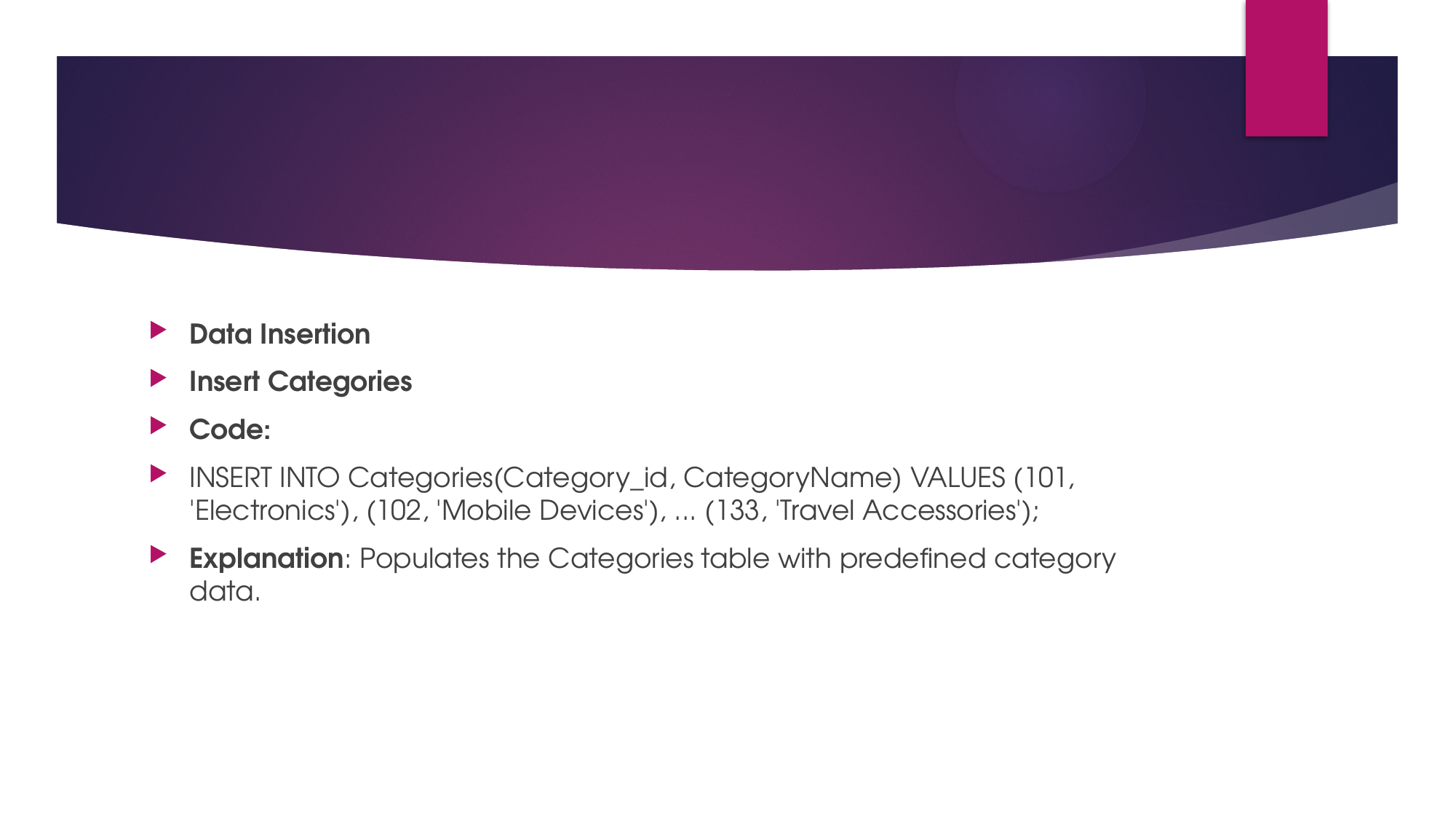

Data Insertion
Insert Categories
Code:
INSERT INTO Categories(Category_id, CategoryName) VALUES (101, 'Electronics'), (102, 'Mobile Devices'), ... (133, 'Travel Accessories');
Explanation: Populates the Categories table with predefined category data.